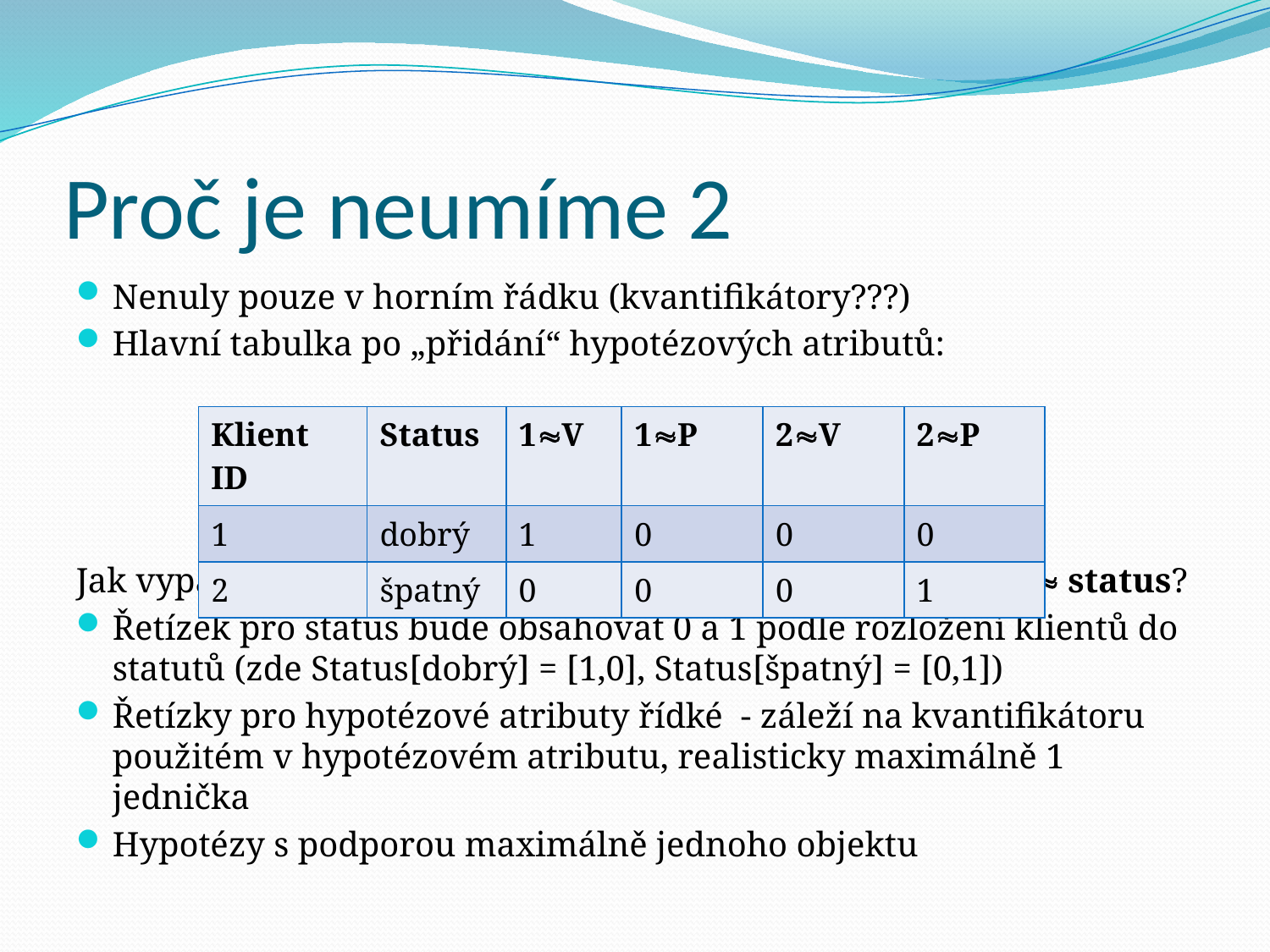

# Proč je neumíme 2
Nenuly pouze v horním řádku (kvantifikátory???)
Hlavní tabulka po „přidání“ hypotézových atributů:

Jak vypadají bitové řetízky pro otázky hypotézový atribut ≈ status?
Řetízek pro status bude obsahovat 0 a 1 podle rozložení klientů do statutů (zde Status[dobrý] = [1,0], Status[špatný] = [0,1])
Řetízky pro hypotézové atributy řídké  - záleží na kvantifikátoru použitém v hypotézovém atributu, realisticky maximálně 1 jednička
Hypotézy s podporou maximálně jednoho objektu
| Klient ID | Status | 1≈V | 1≈P | 2≈V | 2≈P |
| --- | --- | --- | --- | --- | --- |
| 1 | dobrý | 1 | 0 | 0 | 0 |
| 2 | špatný | 0 | 0 | 0 | 1 |